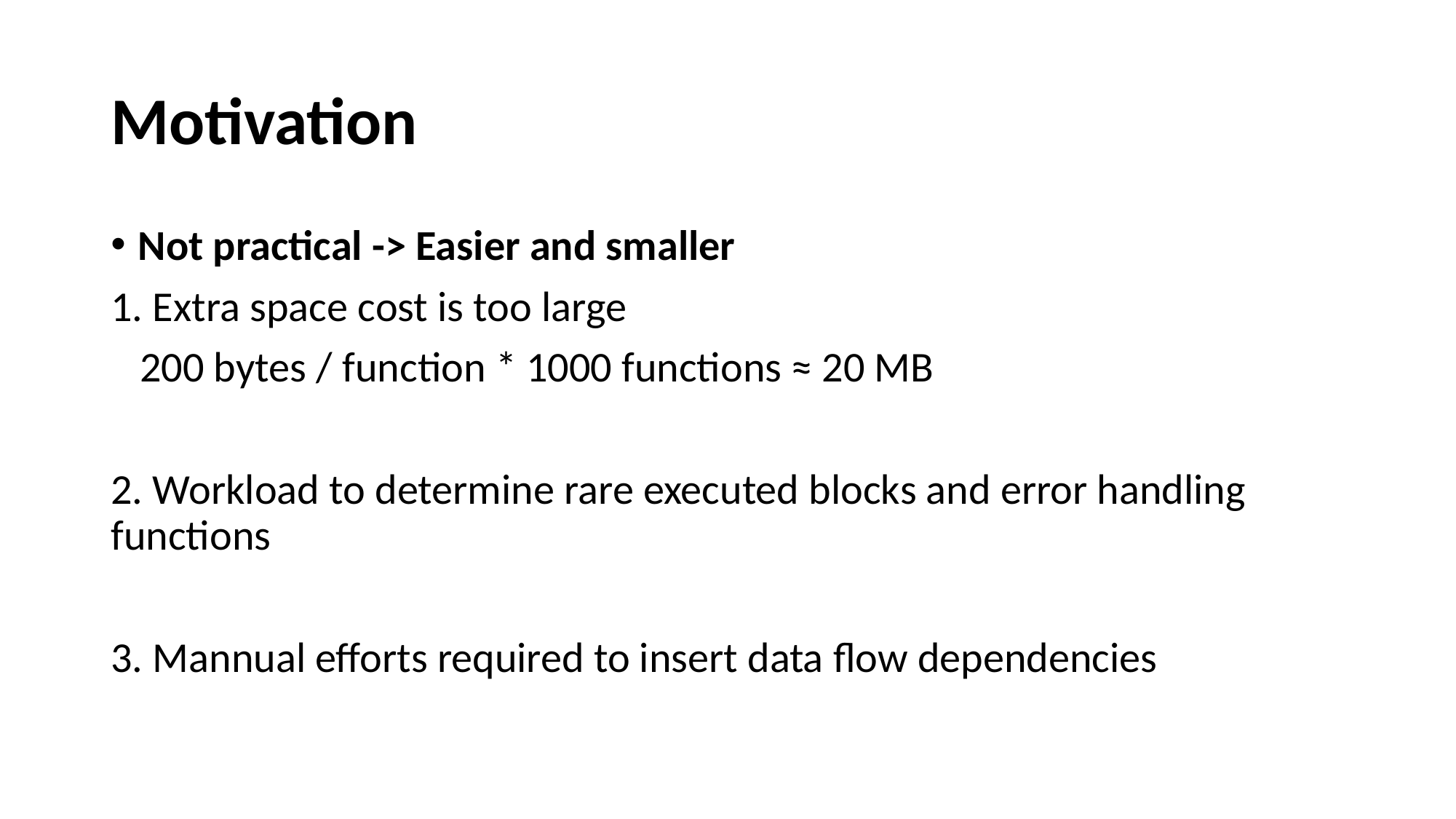

# Motivation
Not practical -> Easier and smaller
1. Extra space cost is too large
   200 bytes / function * 1000 functions ≈ 20 MB

2. Workload to determine rare executed blocks and error handling functions

3. Mannual efforts required to insert data flow dependencies